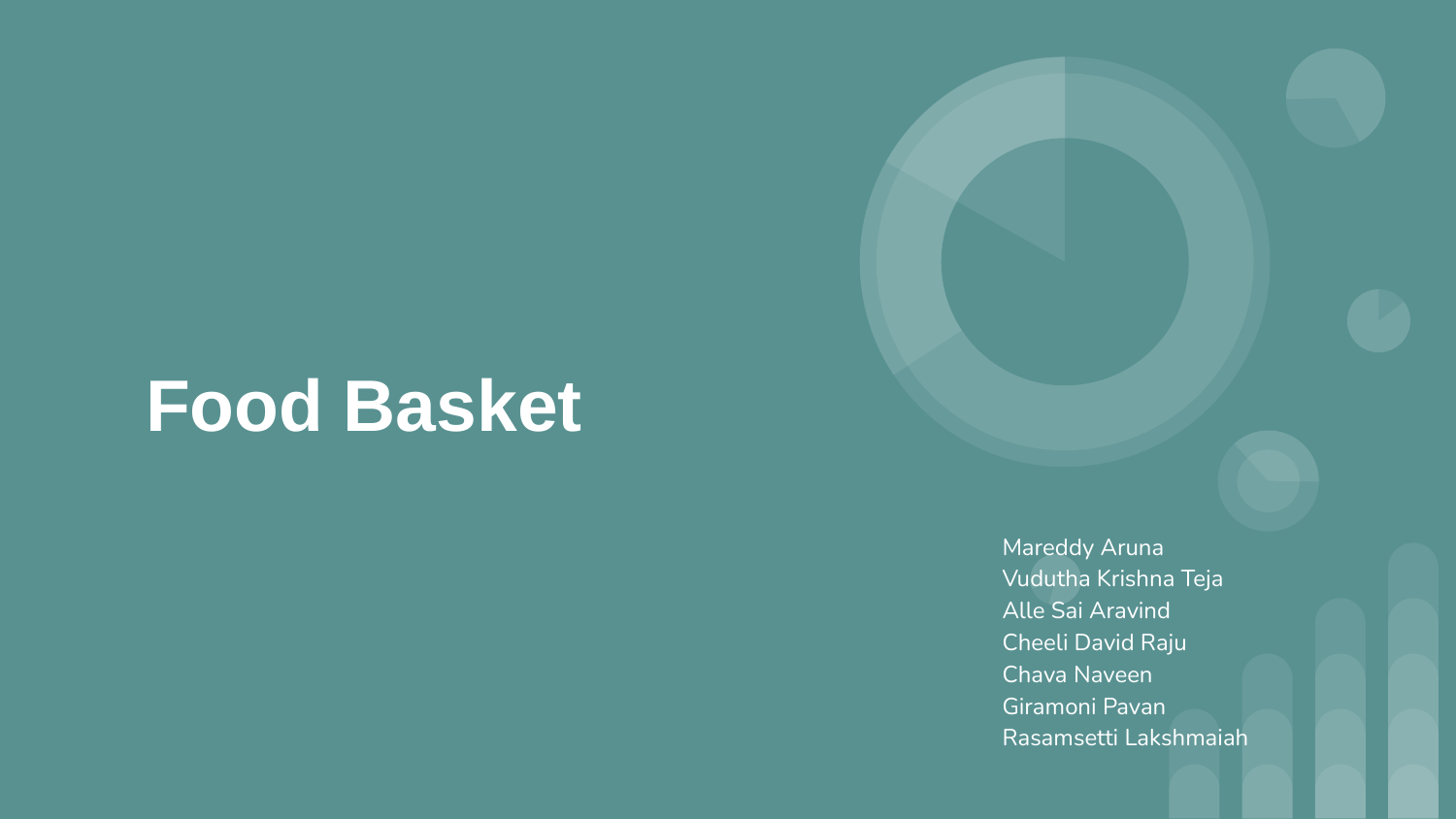

# Food Basket
Mareddy Aruna
Vudutha Krishna Teja
Alle Sai Aravind
Cheeli David Raju
Chava Naveen
Giramoni Pavan
Rasamsetti Lakshmaiah